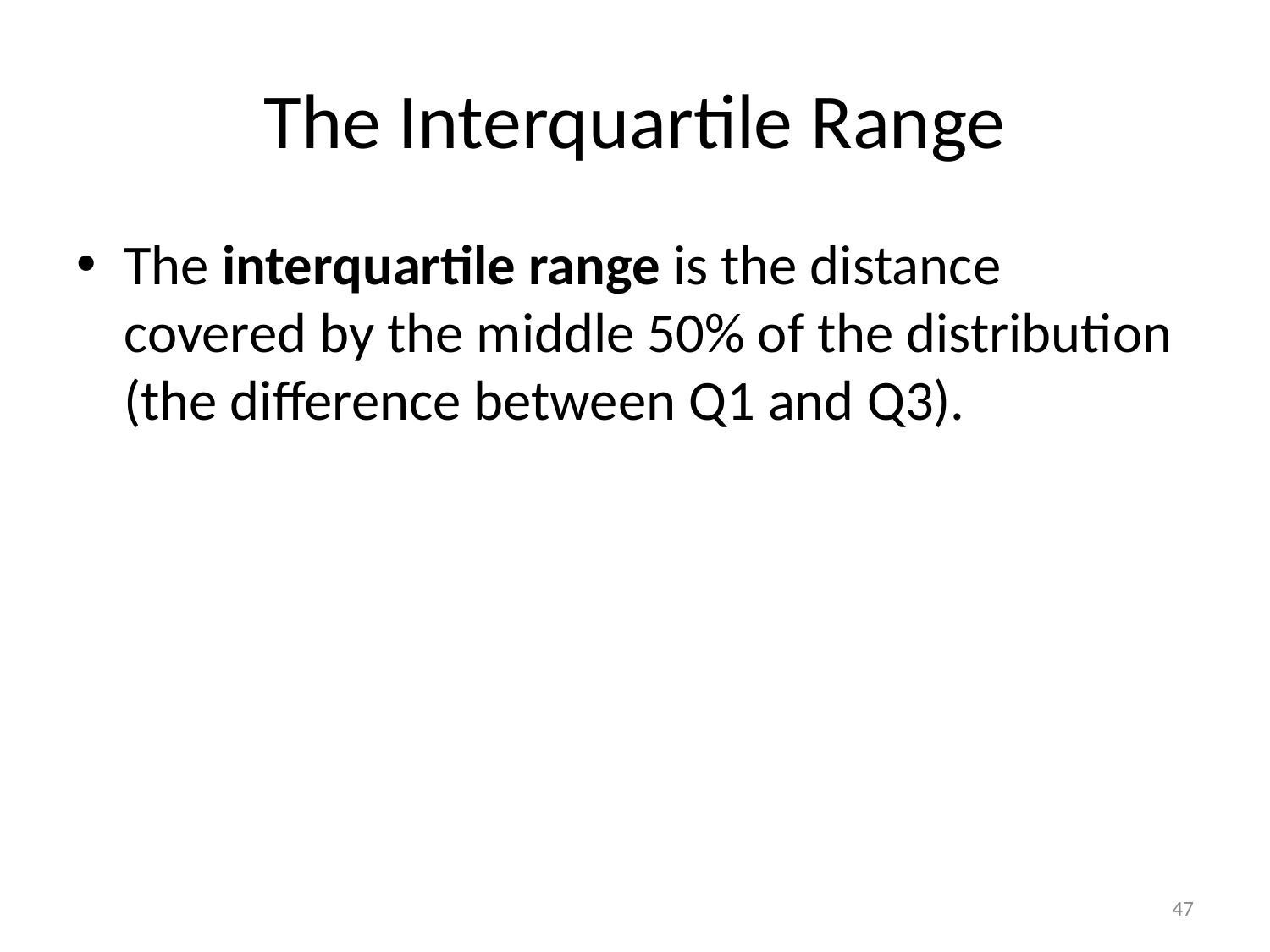

# The Interquartile Range
The interquartile range is the distance covered by the middle 50% of the distribution (the difference between Q1 and Q3).
47